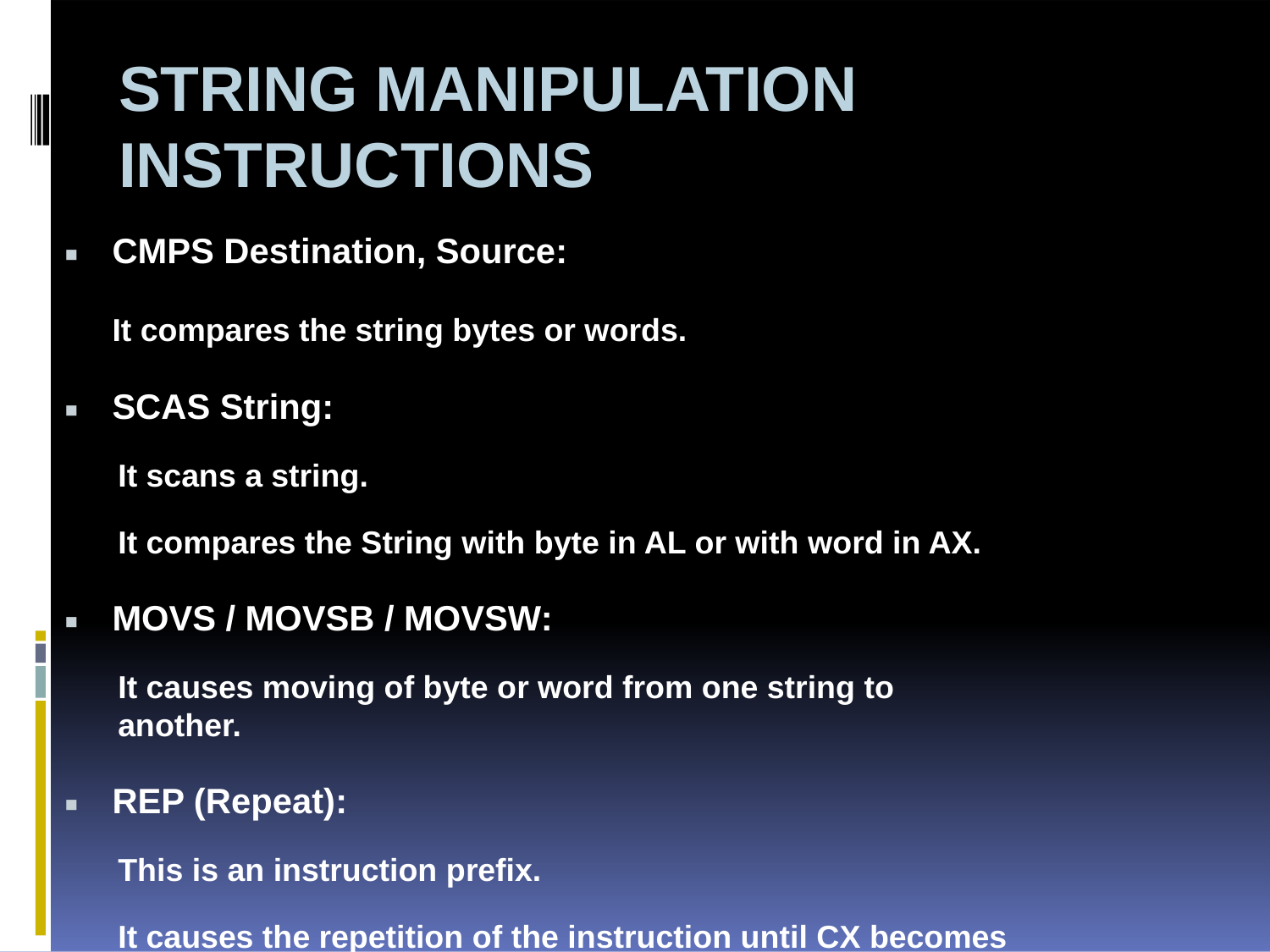

# STRING MANIPULATION  INSTRUCTIONS
CMPS Destination, Source:

It compares the string bytes or words.

SCAS String:
It scans a string.
It compares the String with byte in AL or with word in AX.

MOVS / MOVSB / MOVSW:
It causes moving of byte or word from one string to another.

REP (Repeat):
This is an instruction prefix.
It causes the repetition of the instruction until CX becomes zero.